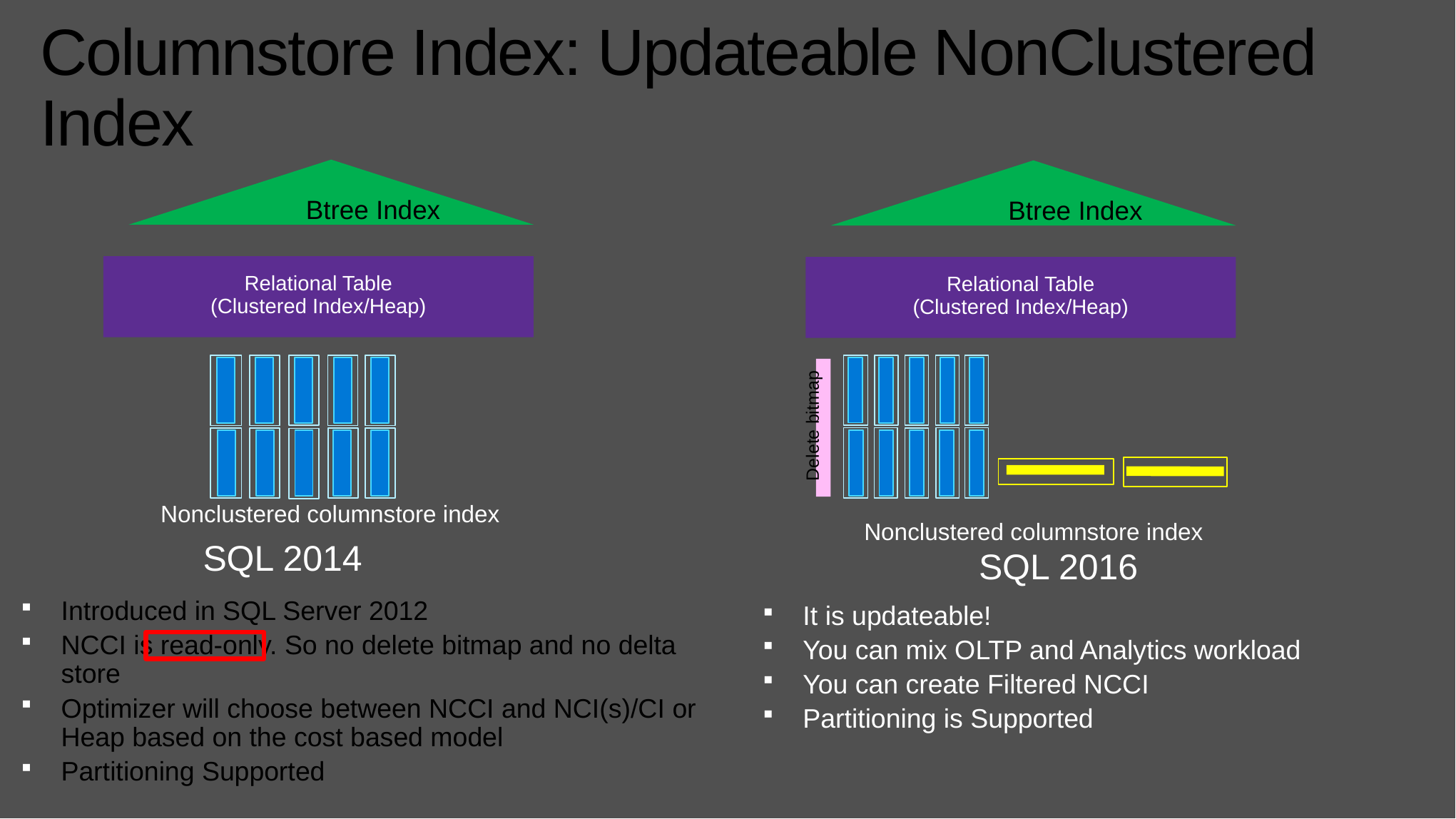

# Columnstore Index: Updateable NonClustered Index

Btree Index
Relational Table
(Clustered Index/Heap)

Btree Index
Relational Table
(Clustered Index/Heap)

Delete bitmap

Nonclustered columnstore index
Nonclustered columnstore index
SQL 2014
SQL 2016
Introduced in SQL Server 2012
NCCI is read-only. So no delete bitmap and no delta store
Optimizer will choose between NCCI and NCI(s)/CI or Heap based on the cost based model
Partitioning Supported

It is updateable!
You can mix OLTP and Analytics workload
You can create Filtered NCCI
Partitioning is Supported